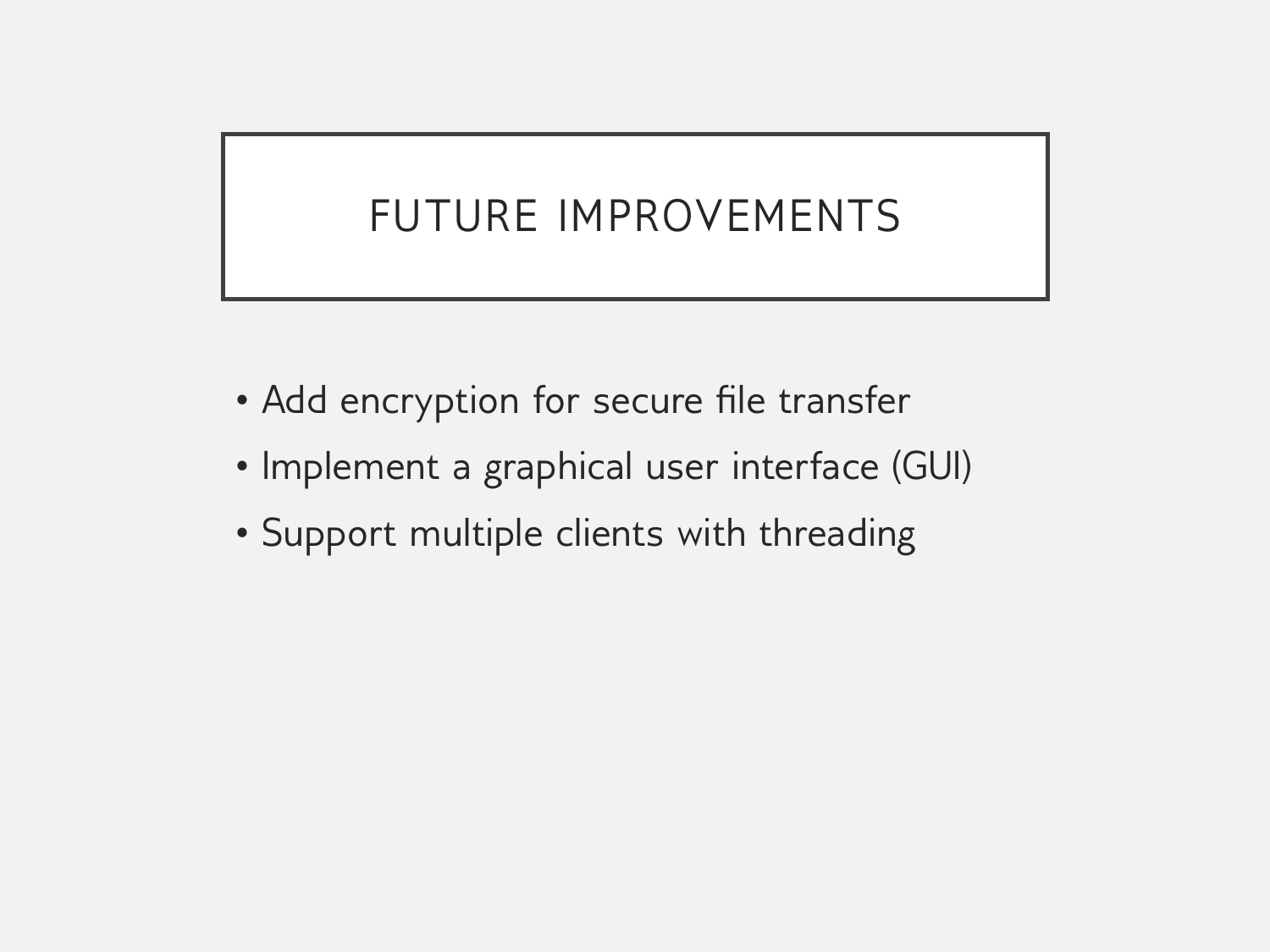

# Future Improvements
• Add encryption for secure file transfer
• Implement a graphical user interface (GUI)
• Support multiple clients with threading